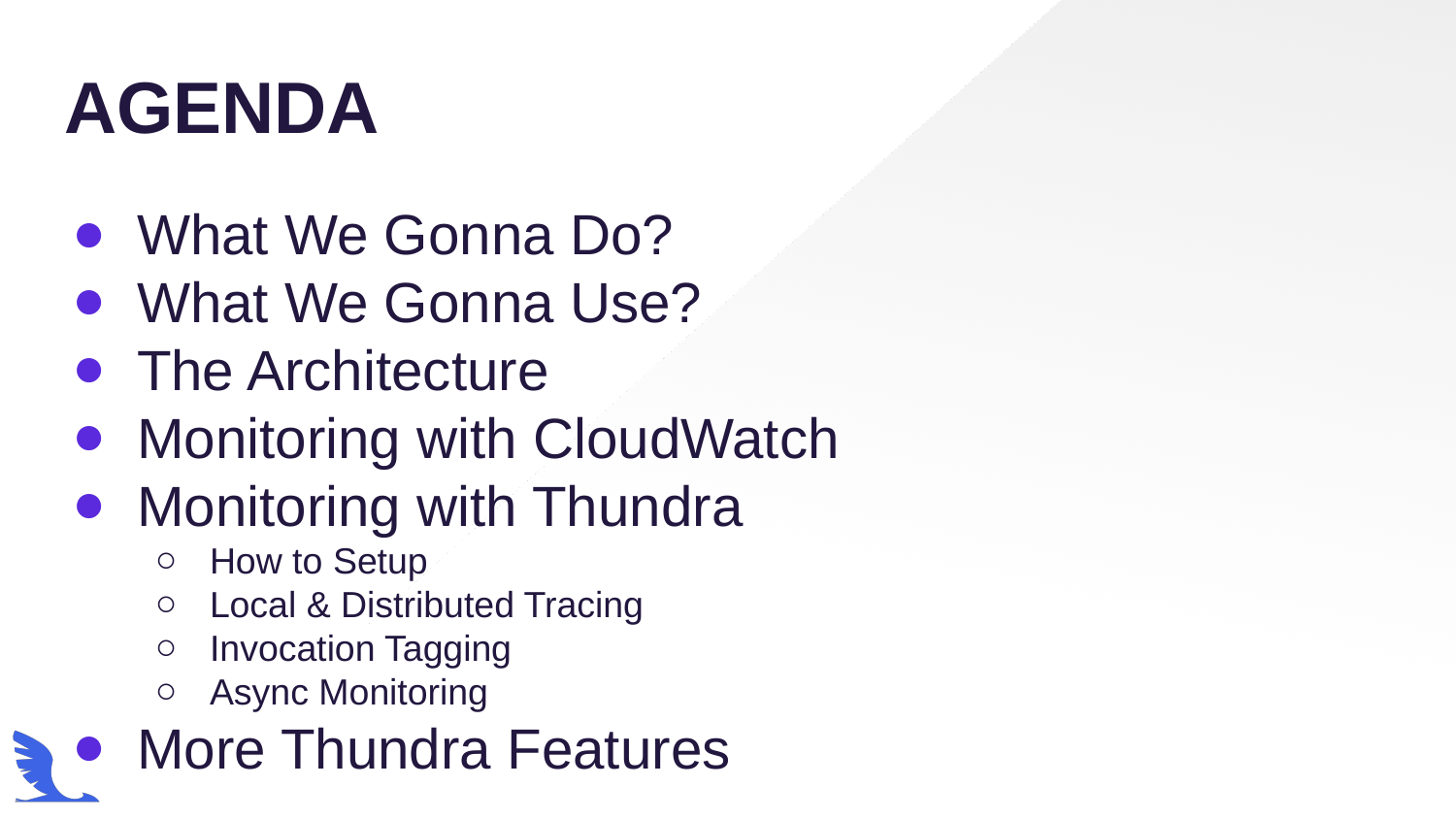

AGENDA
What We Gonna Do?
What We Gonna Use?
The Architecture
Monitoring with CloudWatch
Monitoring with Thundra
How to Setup
Local & Distributed Tracing
Invocation Tagging
Async Monitoring
More Thundra Features